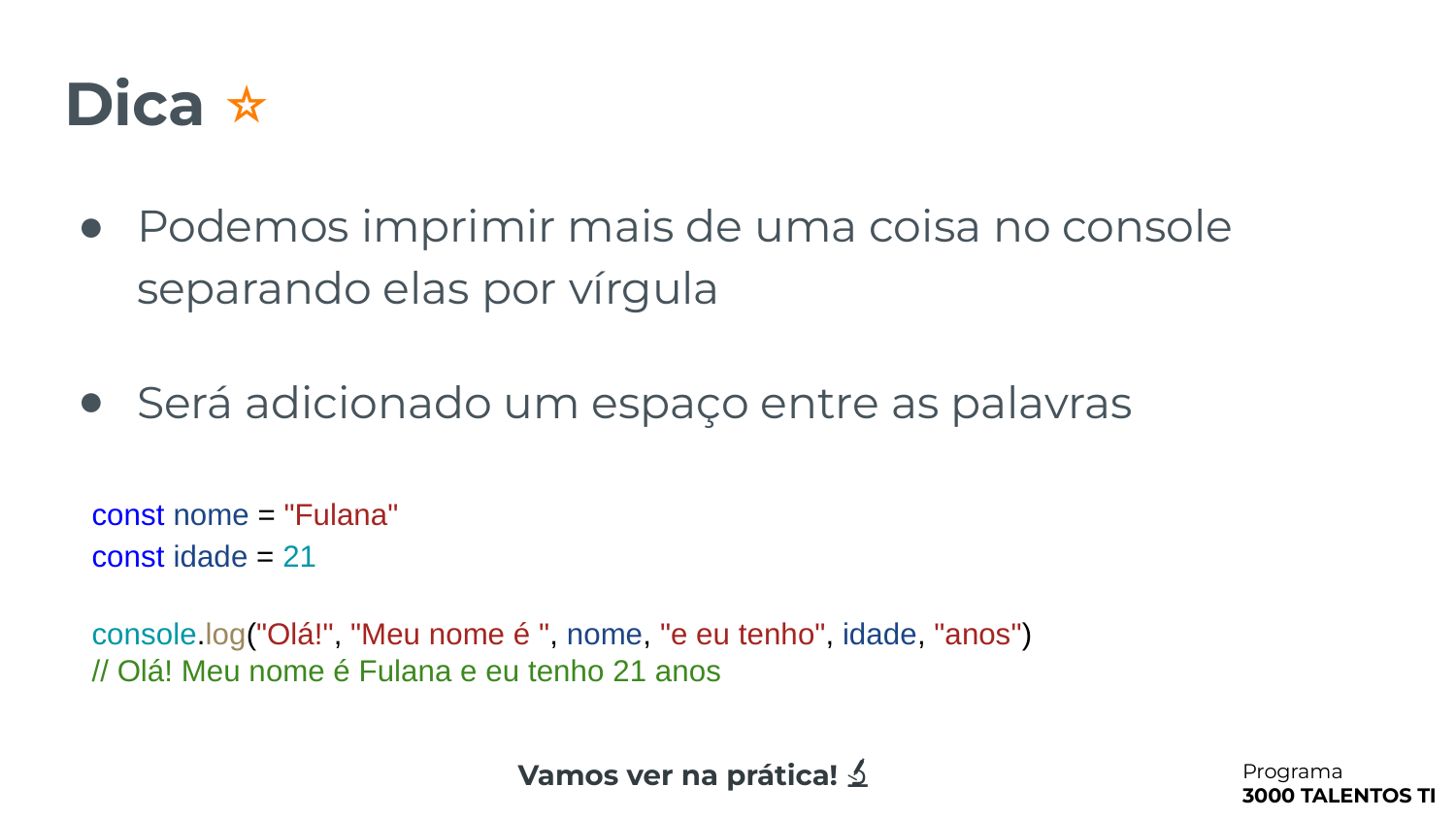

# Dica ⭐
Podemos imprimir mais de uma coisa no console separando elas por vírgula
Será adicionado um espaço entre as palavras
const nome = "Fulana"
const idade = 21

console.log("Olá!", "Meu nome é ", nome, "e eu tenho", idade, "anos")
// Olá! Meu nome é Fulana e eu tenho 21 anos

Vamos ver na prática! 🔬